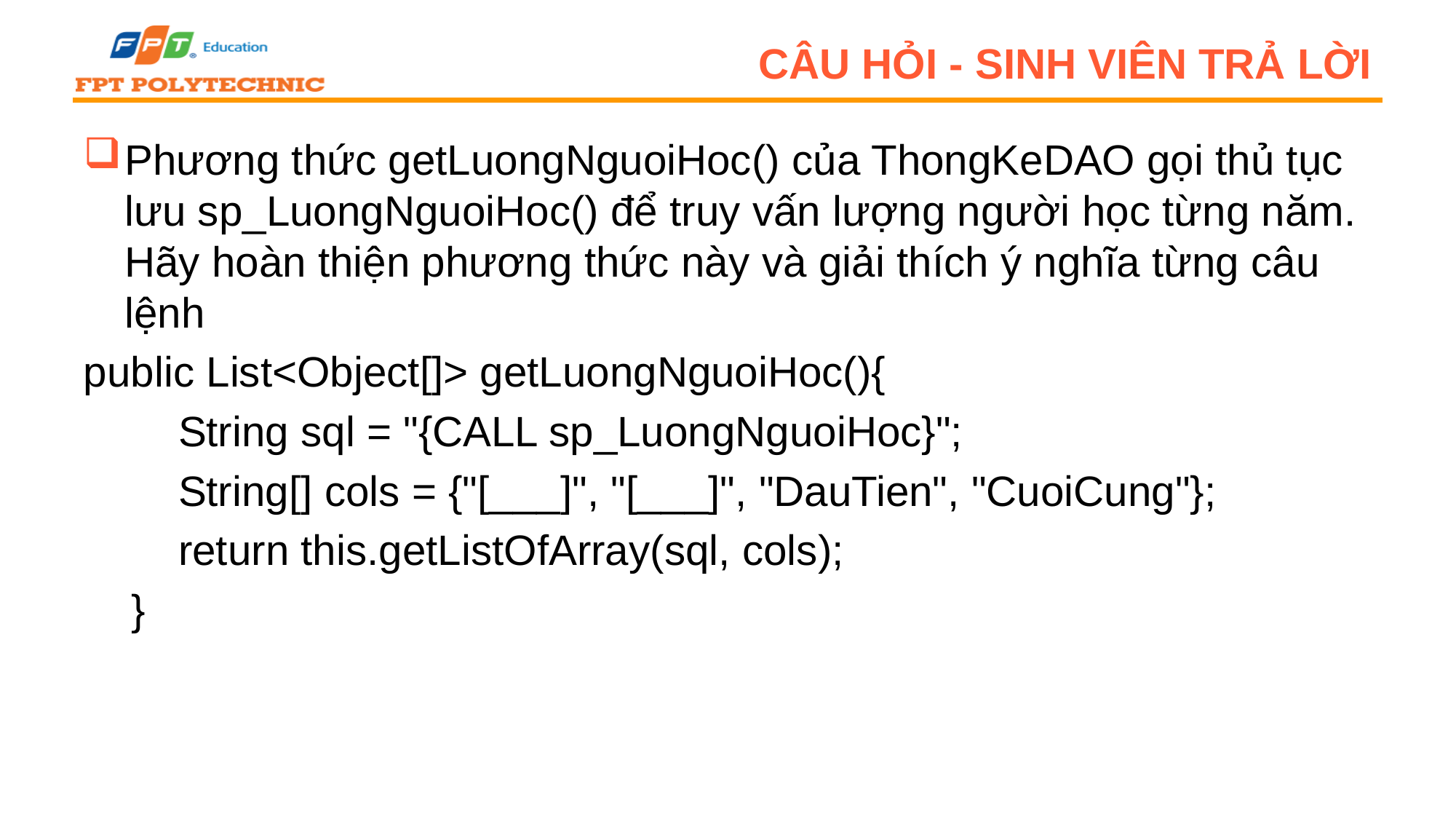

# Câu hỏi - sinh viên trả lời
Phương thức getLuongNguoiHoc() của ThongKeDAO gọi thủ tục lưu sp_LuongNguoiHoc() để truy vấn lượng người học từng năm. Hãy hoàn thiện phương thức này và giải thích ý nghĩa từng câu lệnh
public List<Object[]> getLuongNguoiHoc(){
        String sql = "{CALL sp_LuongNguoiHoc}";
        String[] cols = {"[___]", "[___]", "DauTien", "CuoiCung"};
        return this.getListOfArray(sql, cols);
    }